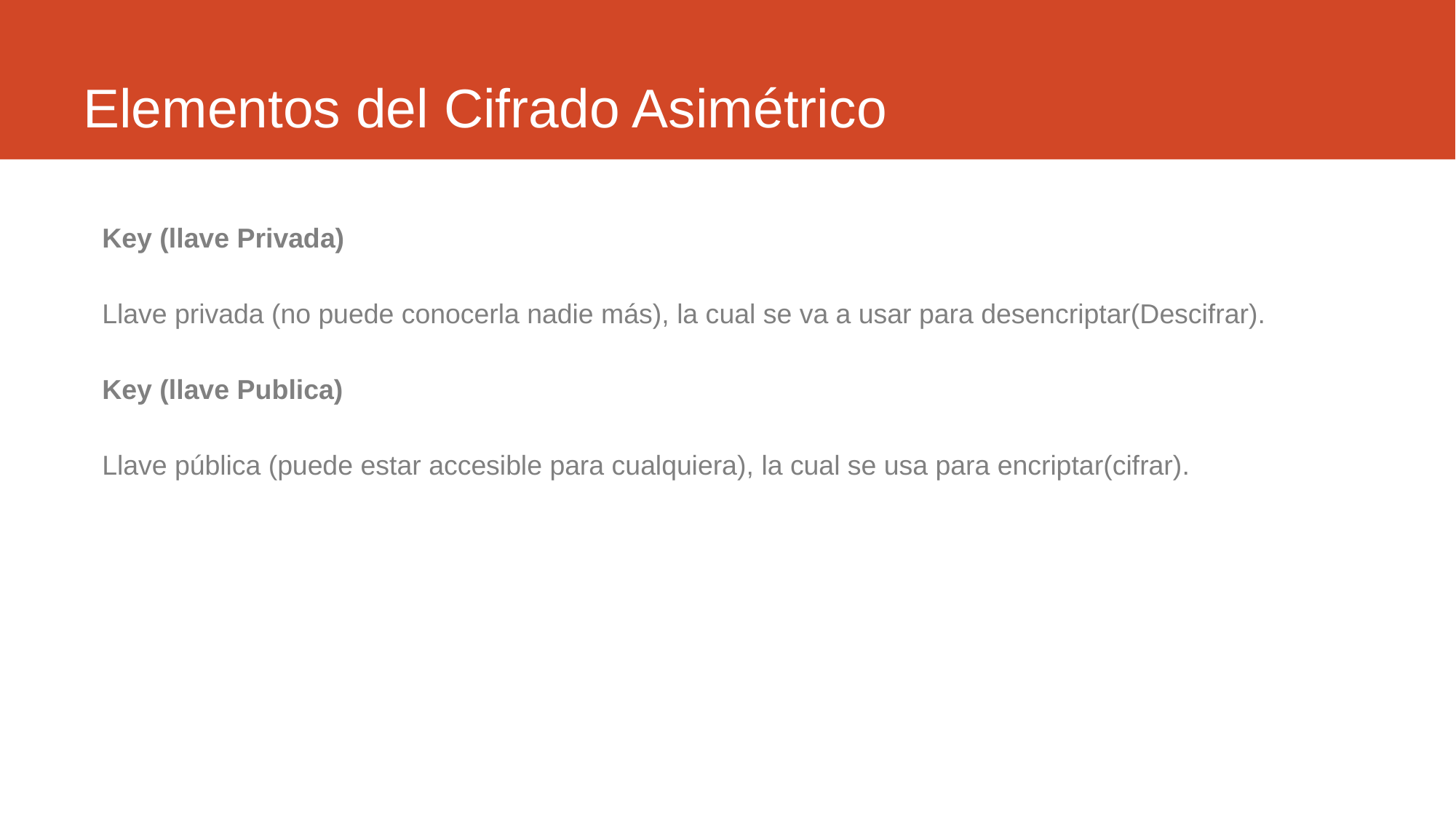

# Elementos del Cifrado Asimétrico
        Key (llave Privada)
        Llave privada (no puede conocerla nadie más), la cual se va a usar para desencriptar(Descifrar).
        Key (llave Publica)
        Llave pública (puede estar accesible para cualquiera), la cual se usa para encriptar(cifrar).